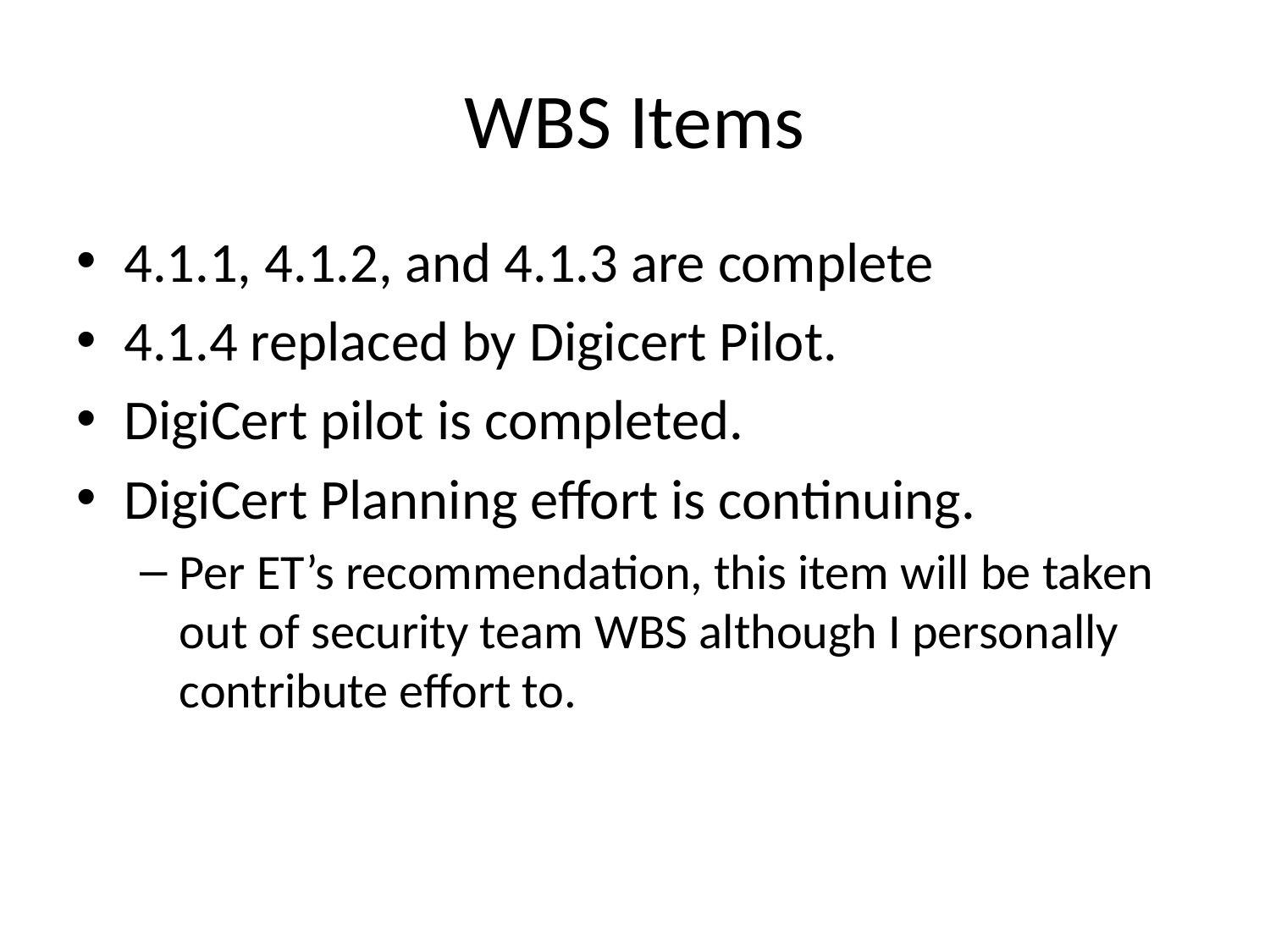

# WBS Items
4.1.1, 4.1.2, and 4.1.3 are complete
4.1.4 replaced by Digicert Pilot.
DigiCert pilot is completed.
DigiCert Planning effort is continuing.
Per ET’s recommendation, this item will be taken out of security team WBS although I personally contribute effort to.